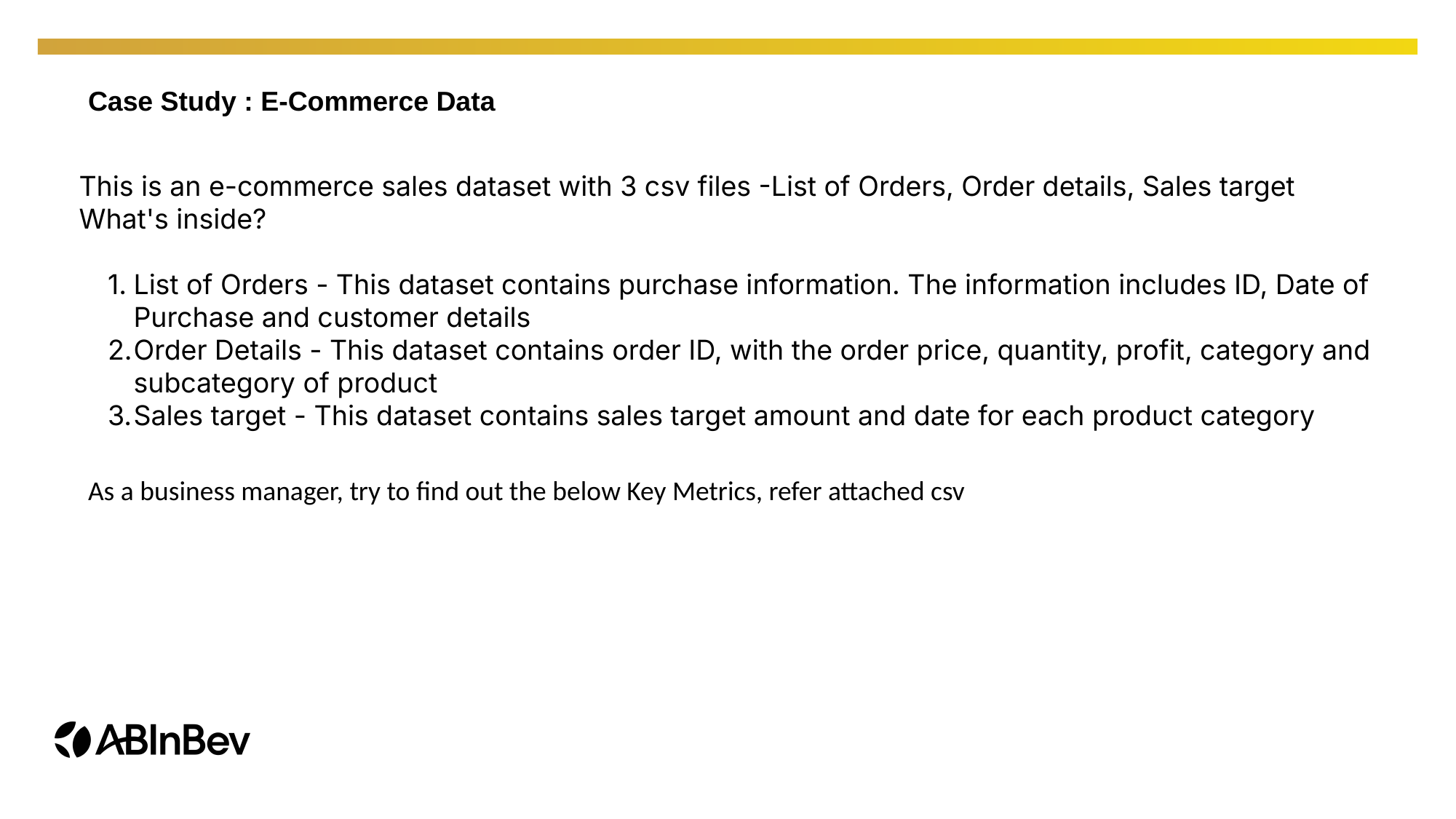

Case Study : E-Commerce Data
This is an e-commerce sales dataset with 3 csv files -List of Orders, Order details, Sales target
What's inside?

List of Orders - This dataset contains purchase information. The information includes ID, Date of Purchase and customer details
Order Details - This dataset contains order ID, with the order price, quantity, profit, category and subcategory of product
Sales target - This dataset contains sales target amount and date for each product category
As a business manager, try to find out the below Key Metrics, refer attached csv